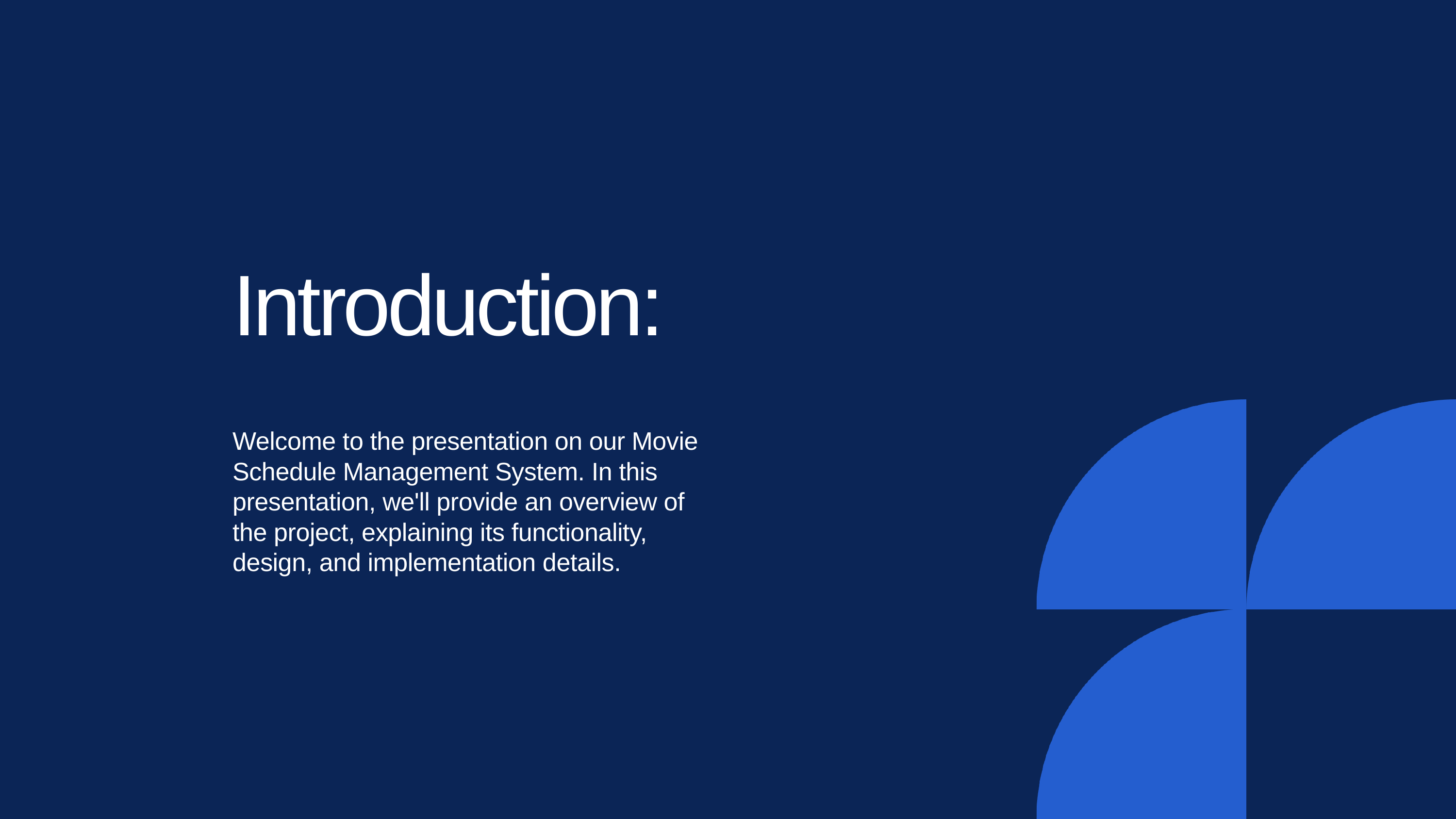

Introduction:
Welcome to the presentation on our Movie Schedule Management System. In this presentation, we'll provide an overview of the project, explaining its functionality, design, and implementation details.